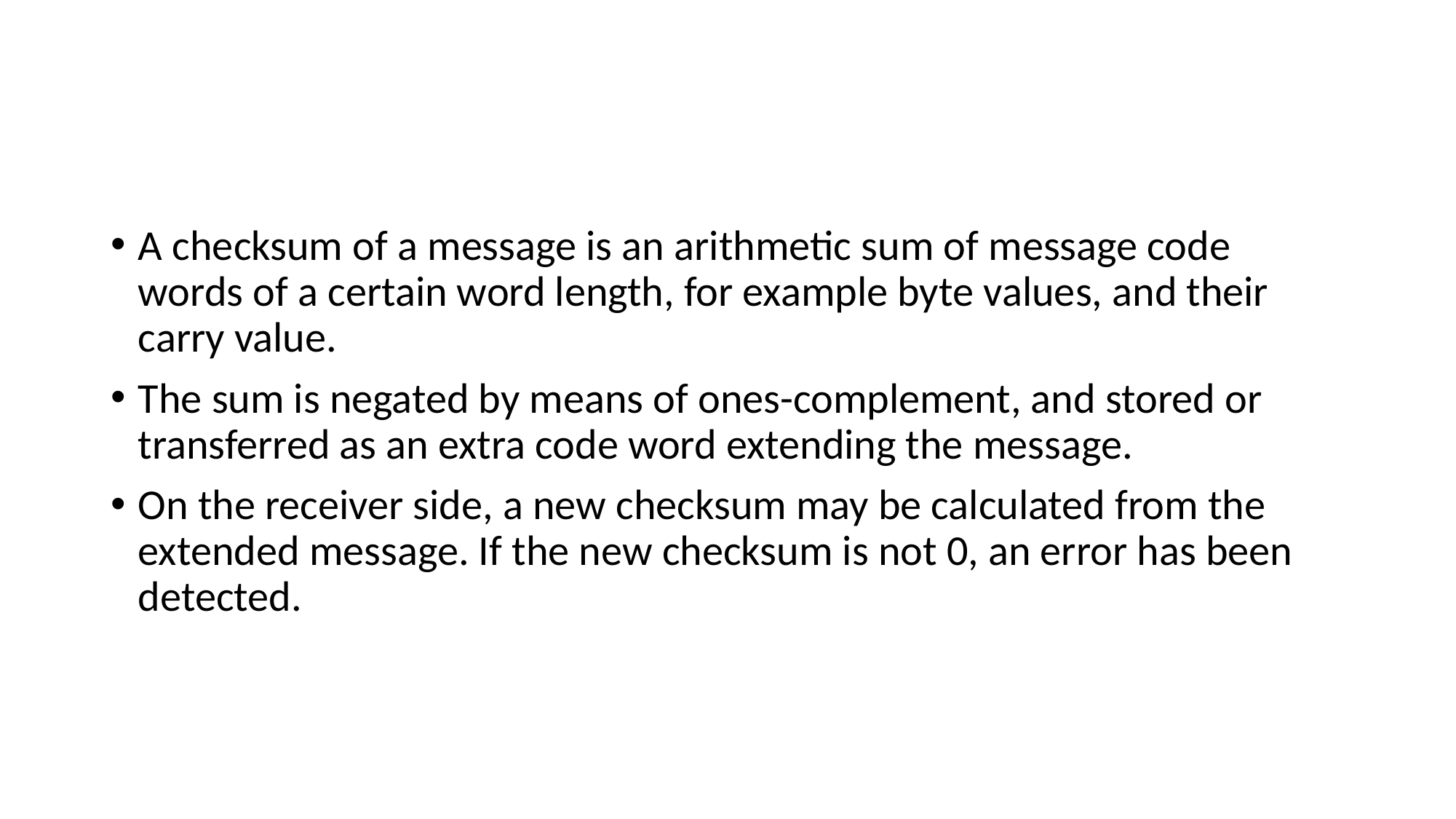

#
A checksum of a message is an arithmetic sum of message code words of a certain word length, for example byte values, and their carry value.
The sum is negated by means of ones-complement, and stored or transferred as an extra code word extending the message.
On the receiver side, a new checksum may be calculated from the extended message. If the new checksum is not 0, an error has been detected.